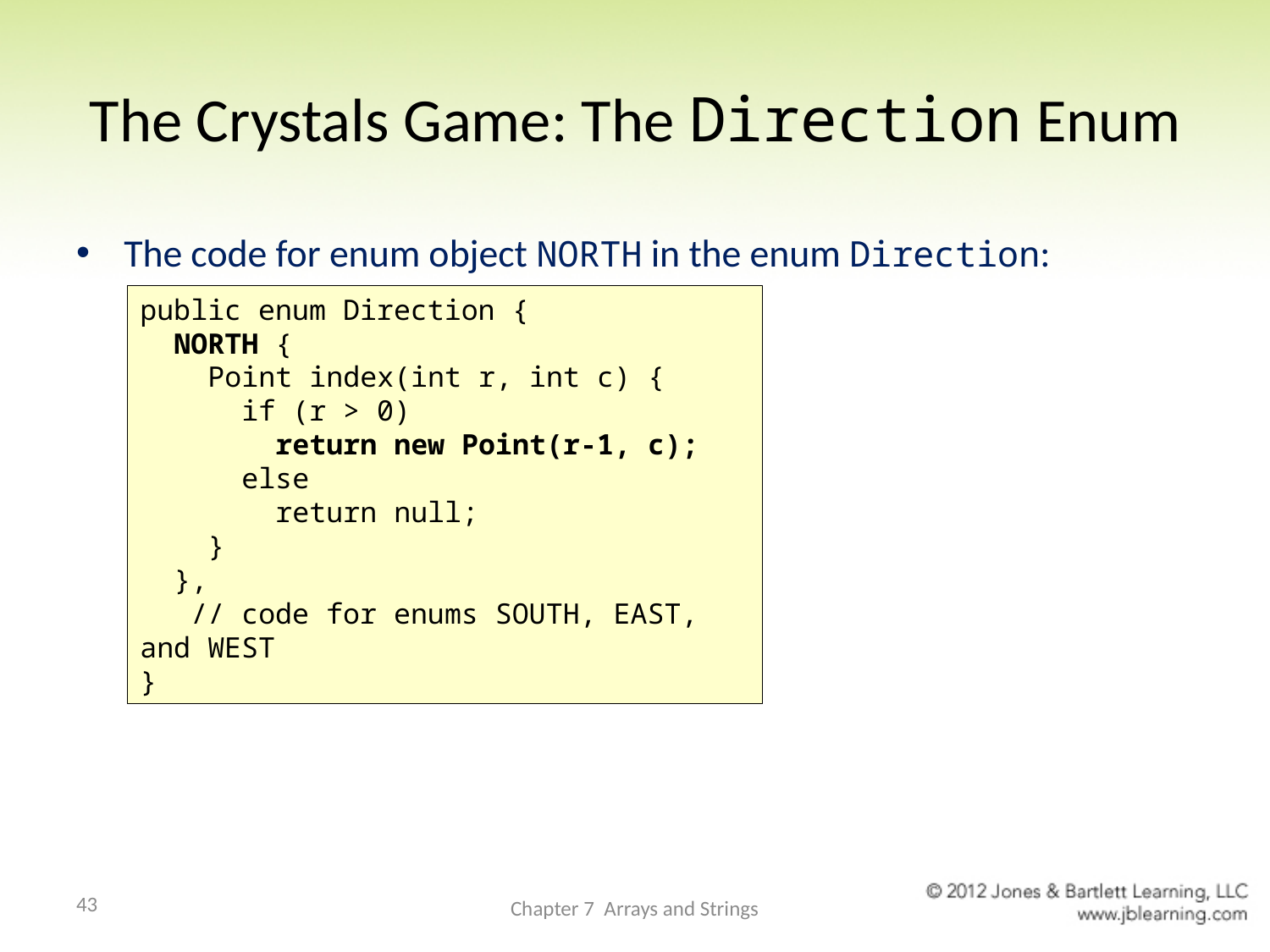

# The Crystals Game: The Direction Enum
The code for enum object NORTH in the enum Direction:

public enum Direction {
  NORTH {
    Point index(int r, int c) {
      if (r > 0)
        return new Point(r-1, c);
      else
        return null;
    }
  },
   // code for enums SOUTH, EAST, and WEST
}
43
Chapter 7  Arrays and Strings